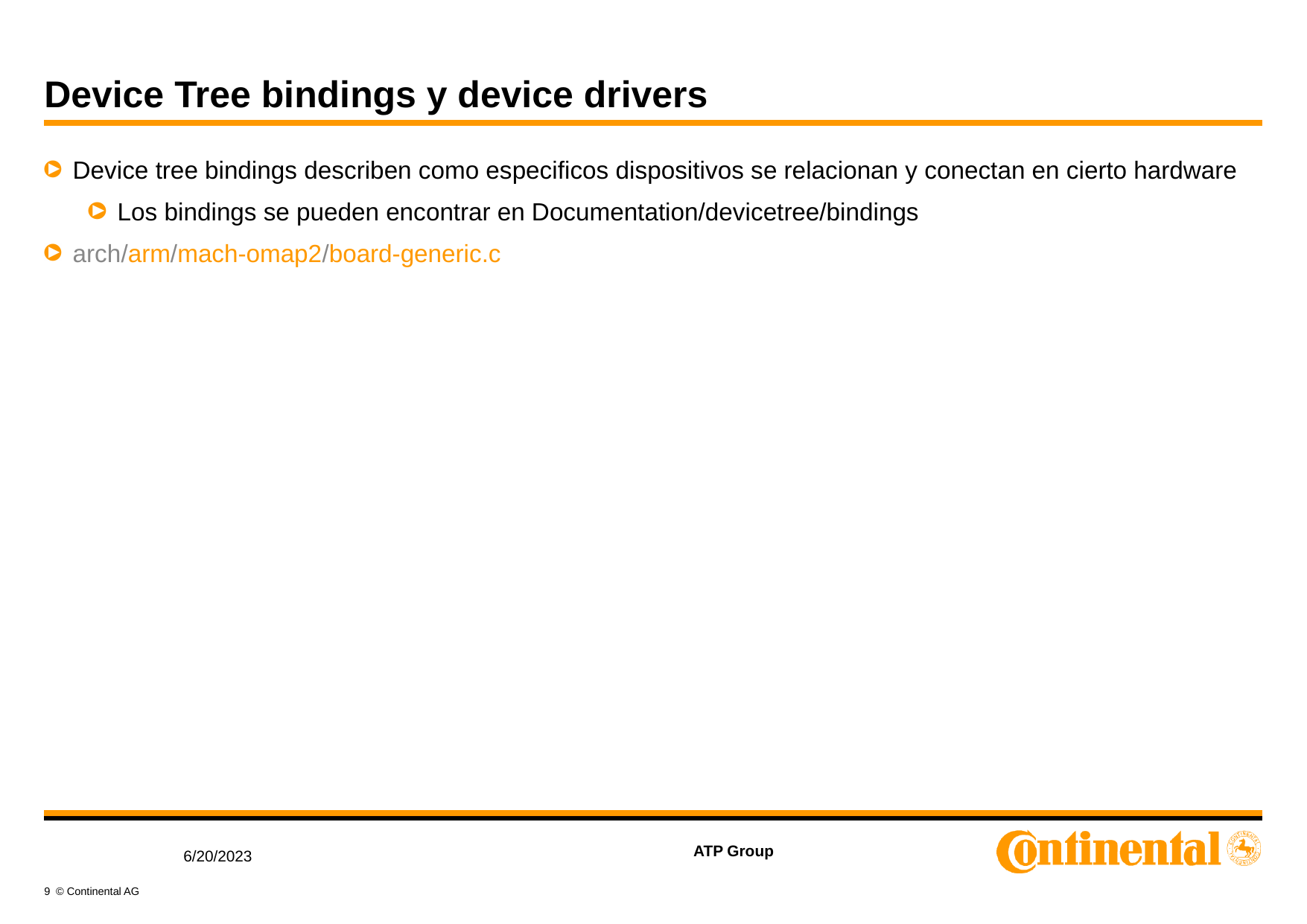

# Device Tree bindings y device drivers
 Device tree bindings describen como especificos dispositivos se relacionan y conectan en cierto hardware
 Los bindings se pueden encontrar en Documentation/devicetree/bindings
 arch/arm/mach-omap2/board-generic.c

ATP Group
6/20/2023
9  © Continental AG